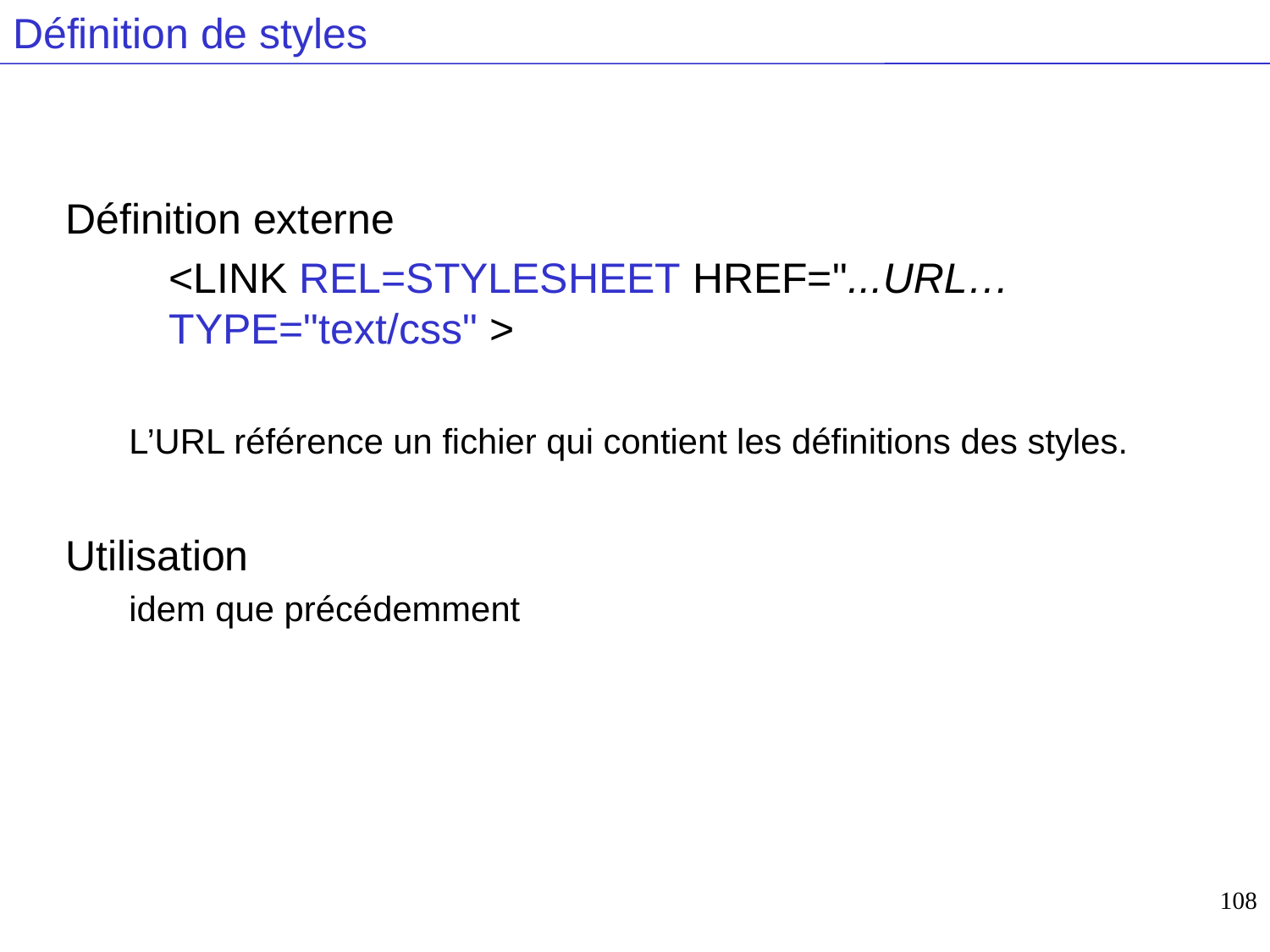

# Définition de styles
Définition externe
	<LINK REL=STYLESHEET HREF="...URL… TYPE="text/css" >

L’URL référence un fichier qui contient les définitions des styles.

Utilisation
idem que précédemment
108